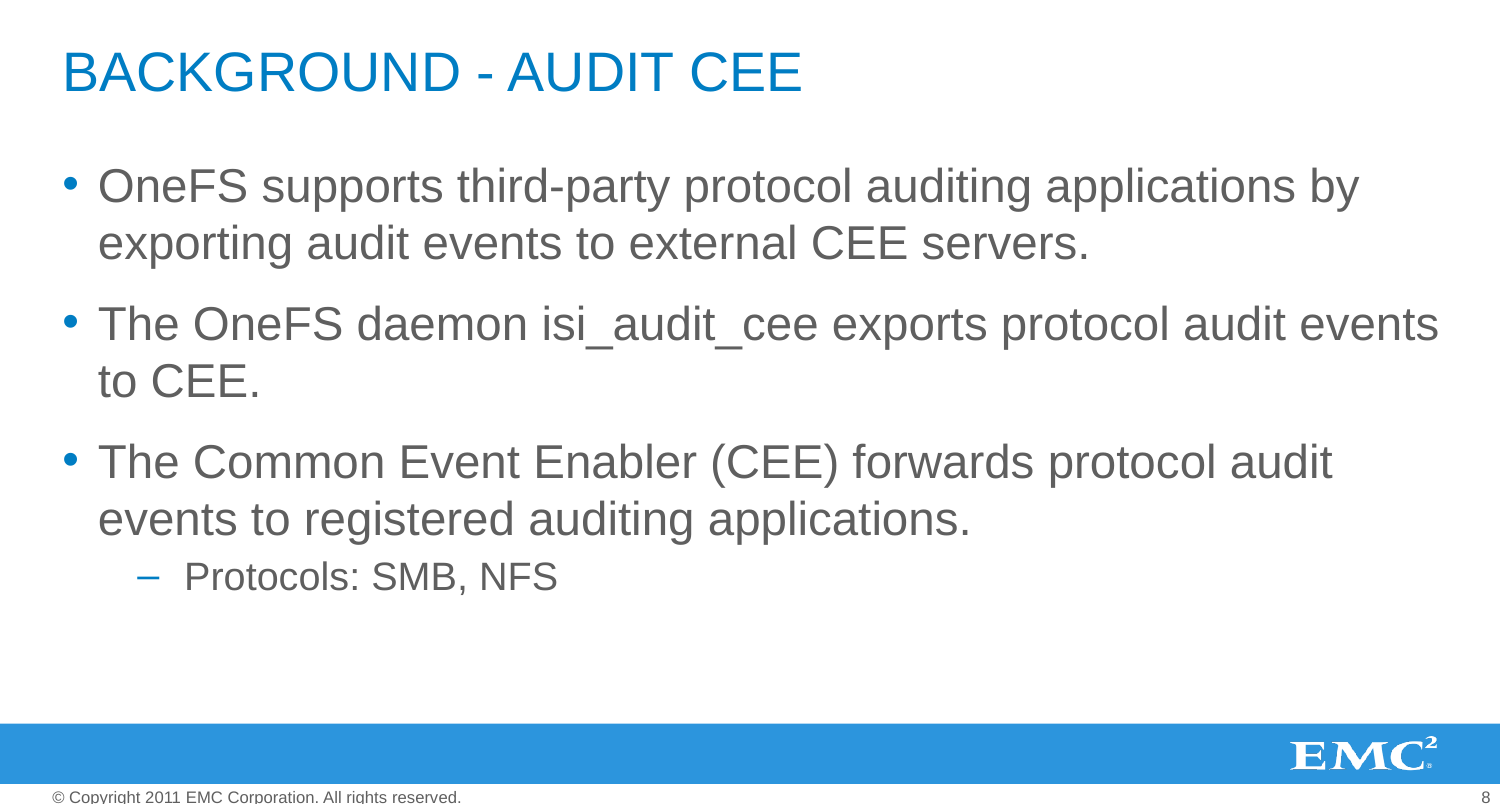

# BACKGROUND - AUDIT CEE
OneFS supports third-party protocol auditing applications by exporting audit events to external CEE servers.
The OneFS daemon isi_audit_cee exports protocol audit events to CEE.
The Common Event Enabler (CEE) forwards protocol audit events to registered auditing applications.
Protocols: SMB, NFS